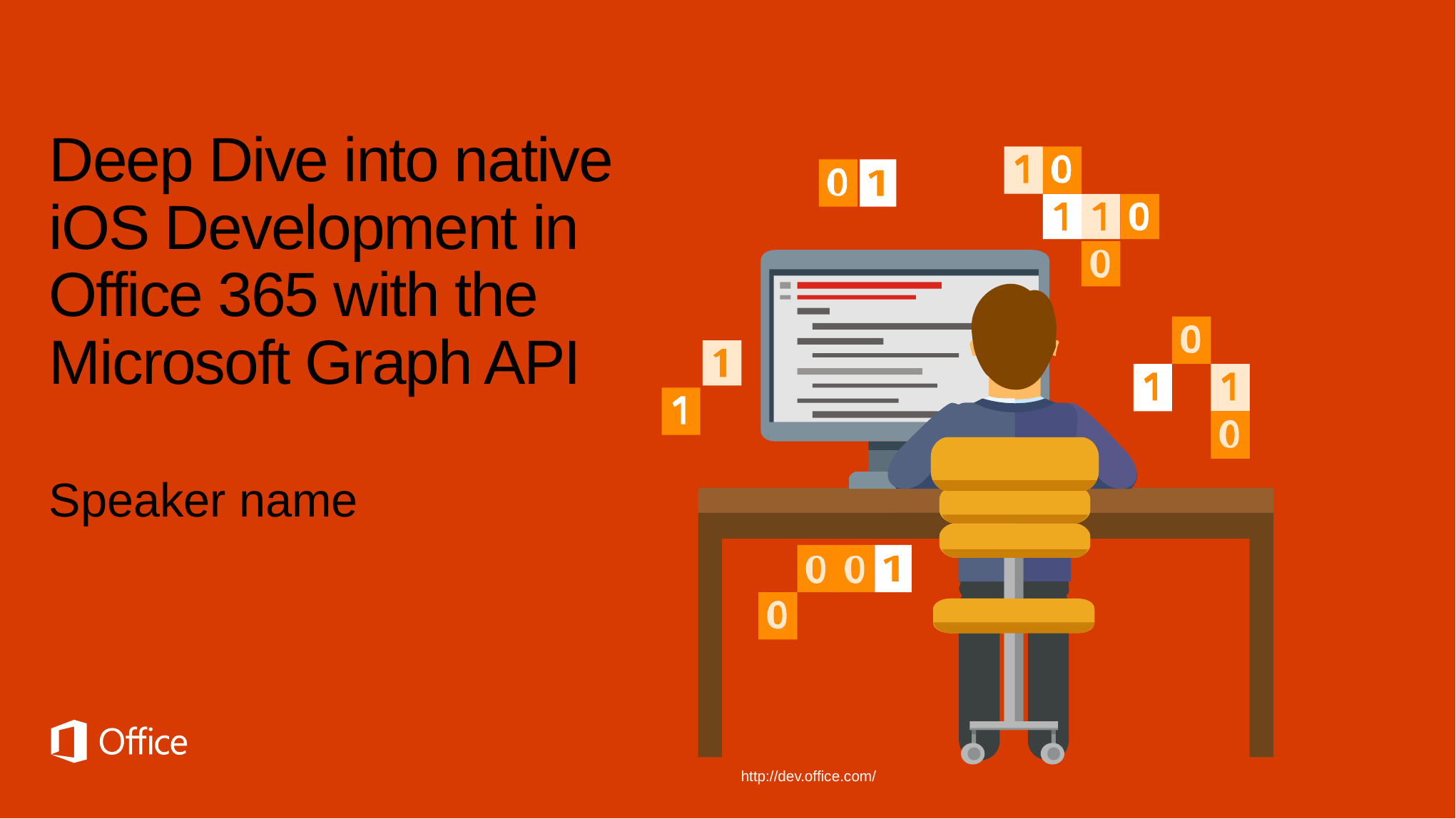

# Deep Dive into native iOS Development in Office 365 with the Microsoft Graph API
Speaker name